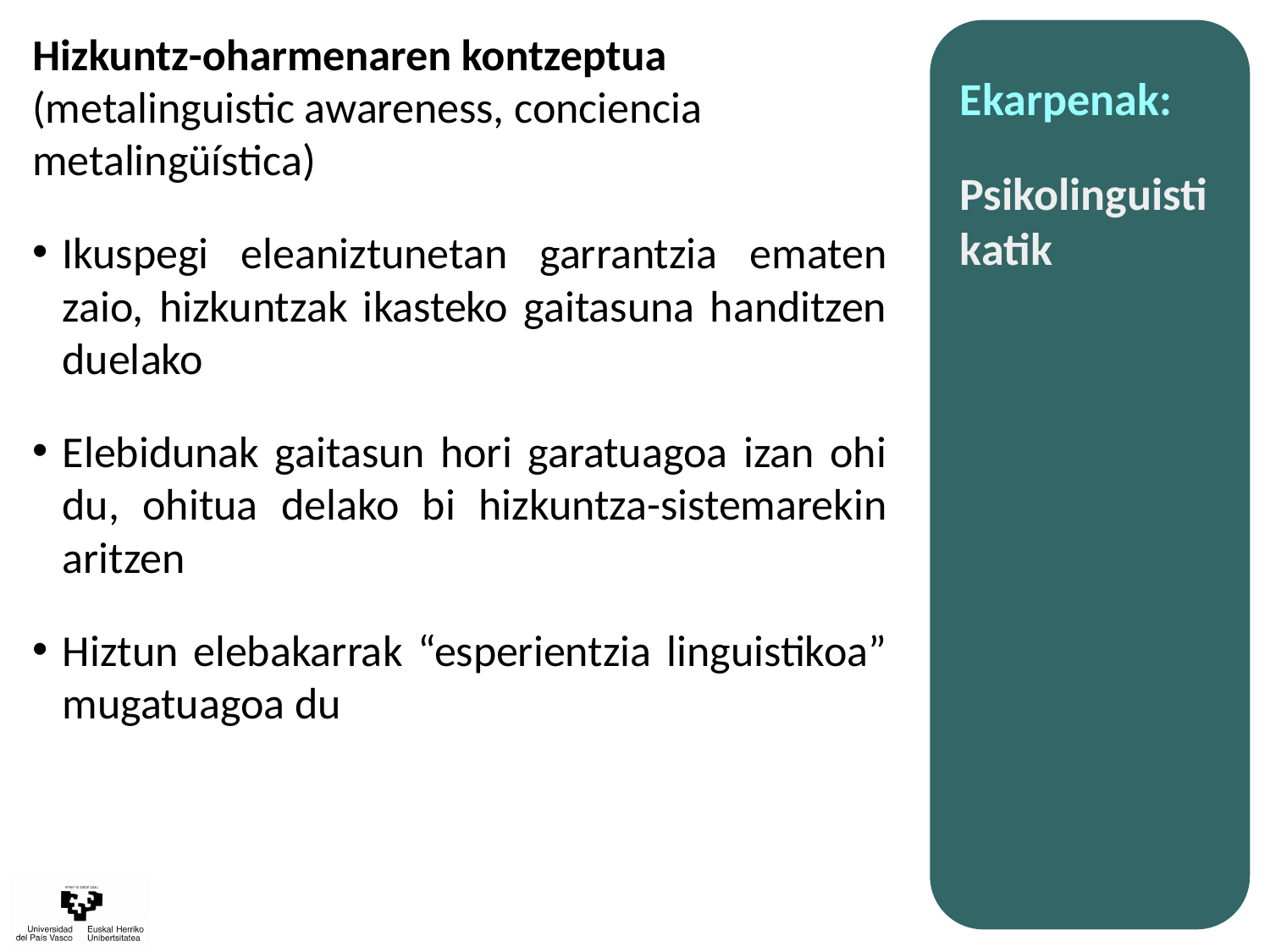

Hizkuntz-oharmenaren kontzeptua (metalinguistic awareness, conciencia metalingüística)
Ikuspegi eleaniztunetan garrantzia ematen zaio, hizkuntzak ikasteko gaitasuna handitzen duelako
Elebidunak gaitasun hori garatuagoa izan ohi du, ohitua delako bi hizkuntza-sistemarekin aritzen
Hiztun elebakarrak “esperientzia linguistikoa” mugatuagoa du
Ekarpenak:
Psikolinguistikatik